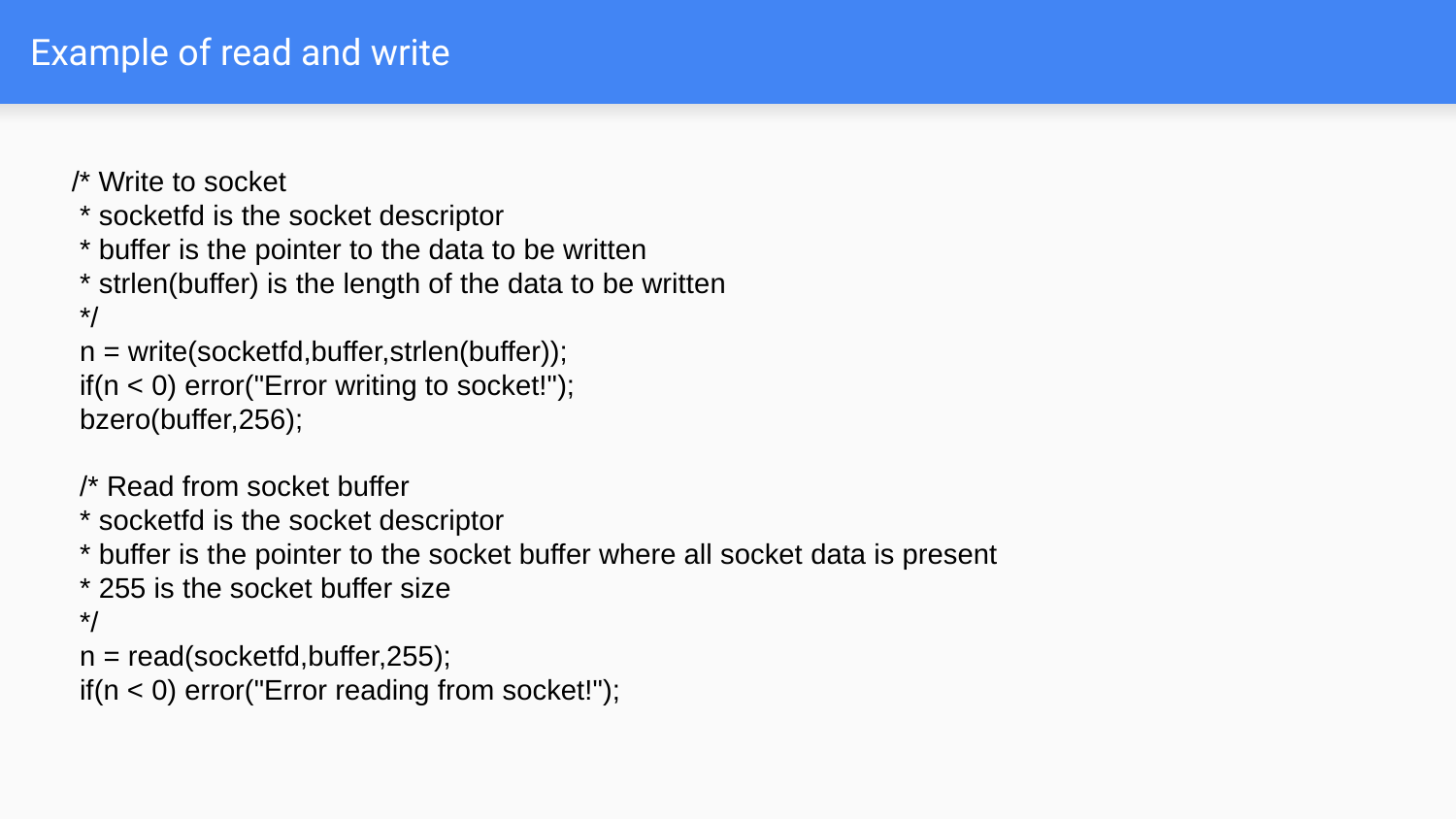

# Example of read and write
 /* Write to socket
  * socketfd is the socket descriptor
  * buffer is the pointer to the data to be written
  * strlen(buffer) is the length of the data to be written
  */
  n = write(socketfd,buffer,strlen(buffer));
  if(n < 0) error("Error writing to socket!");
  bzero(buffer,256);
  /* Read from socket buffer
  * socketfd is the socket descriptor
  * buffer is the pointer to the socket buffer where all socket data is present
  * 255 is the socket buffer size
  */
  n = read(socketfd,buffer,255);
  if(n < 0) error("Error reading from socket!");